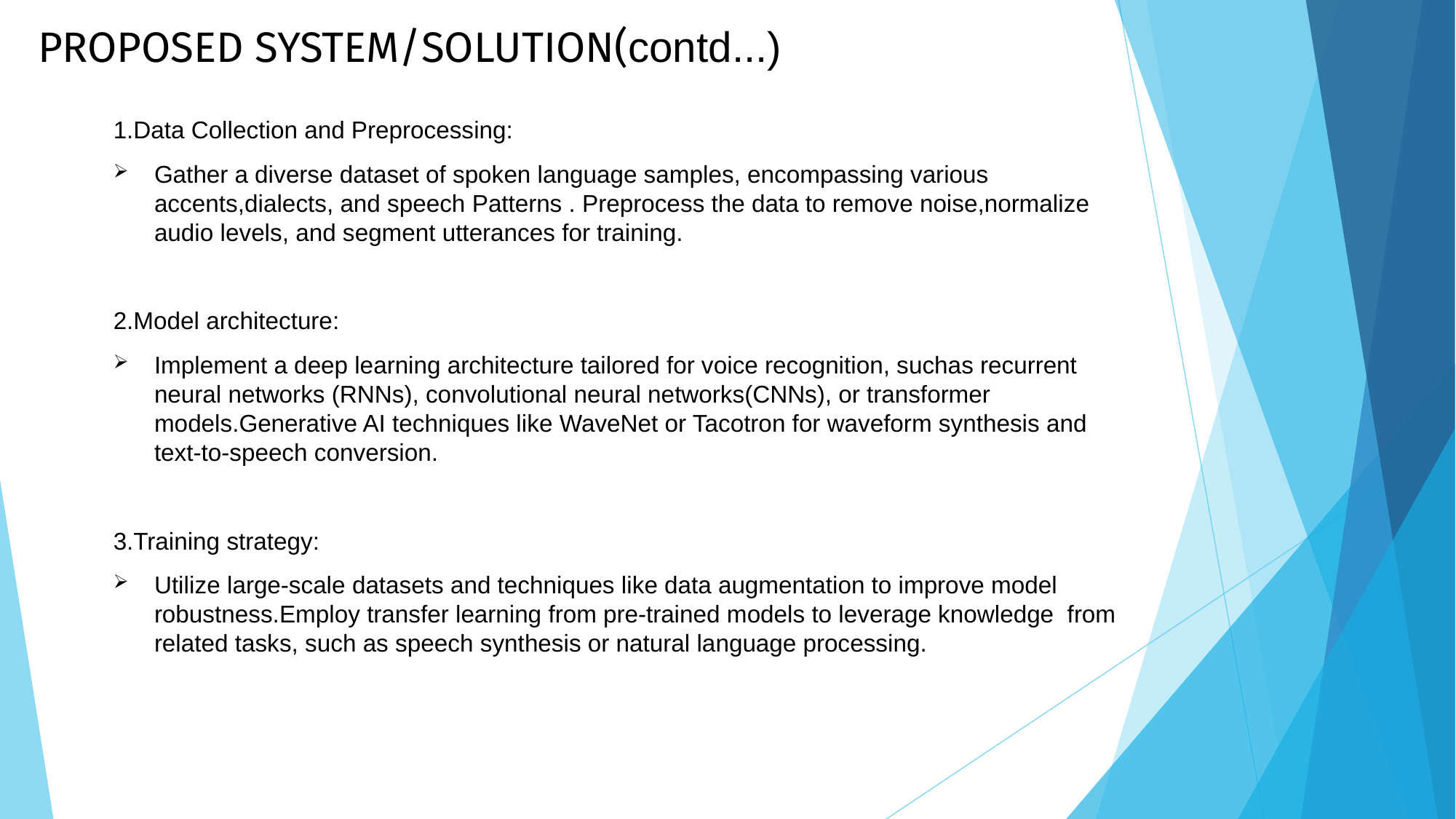

# PROPOSED SYSTEM/SOLUTION(contd...)
1.Data Collection and Preprocessing:
Gather a diverse dataset of spoken language samples, encompassing various accents,dialects, and speech Patterns . Preprocess the data to remove noise,normalize audio levels, and segment utterances for training.

2.Model architecture:
Implement a deep learning architecture tailored for voice recognition, suchas recurrent neural networks (RNNs), convolutional neural networks(CNNs), or transformer models.Generative AI techniques like WaveNet or Tacotron for waveform synthesis and text-to-speech conversion.

3.Training strategy:
Utilize large-scale datasets and techniques like data augmentation to improve model robustness.Employ transfer learning from pre-trained models to leverage knowledge  from related tasks, such as speech synthesis or natural language processing.